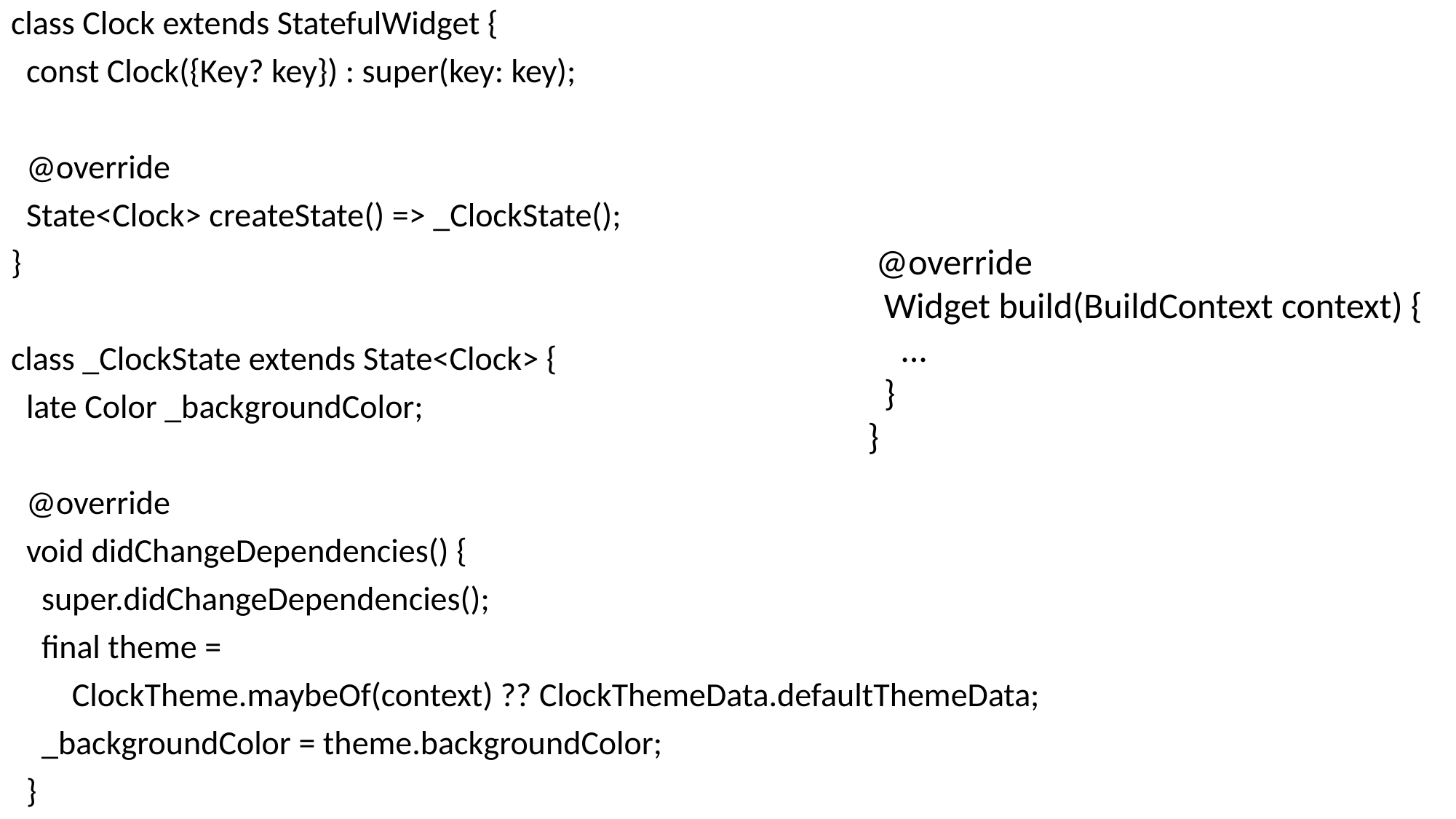

class Clock extends StatefulWidget {
  const Clock({Key? key}) : super(key: key);

  @override
  State<Clock> createState() => _ClockState();
}

class _ClockState extends State<Clock> {
  late Color _backgroundColor;

  @override
  void didChangeDependencies() {
    super.didChangeDependencies();
    final theme =
        ClockTheme.maybeOf(context) ?? ClockThemeData.defaultThemeData;
    _backgroundColor = theme.backgroundColor;
  }

 @override
  Widget build(BuildContext context) {
    ...
  }
}